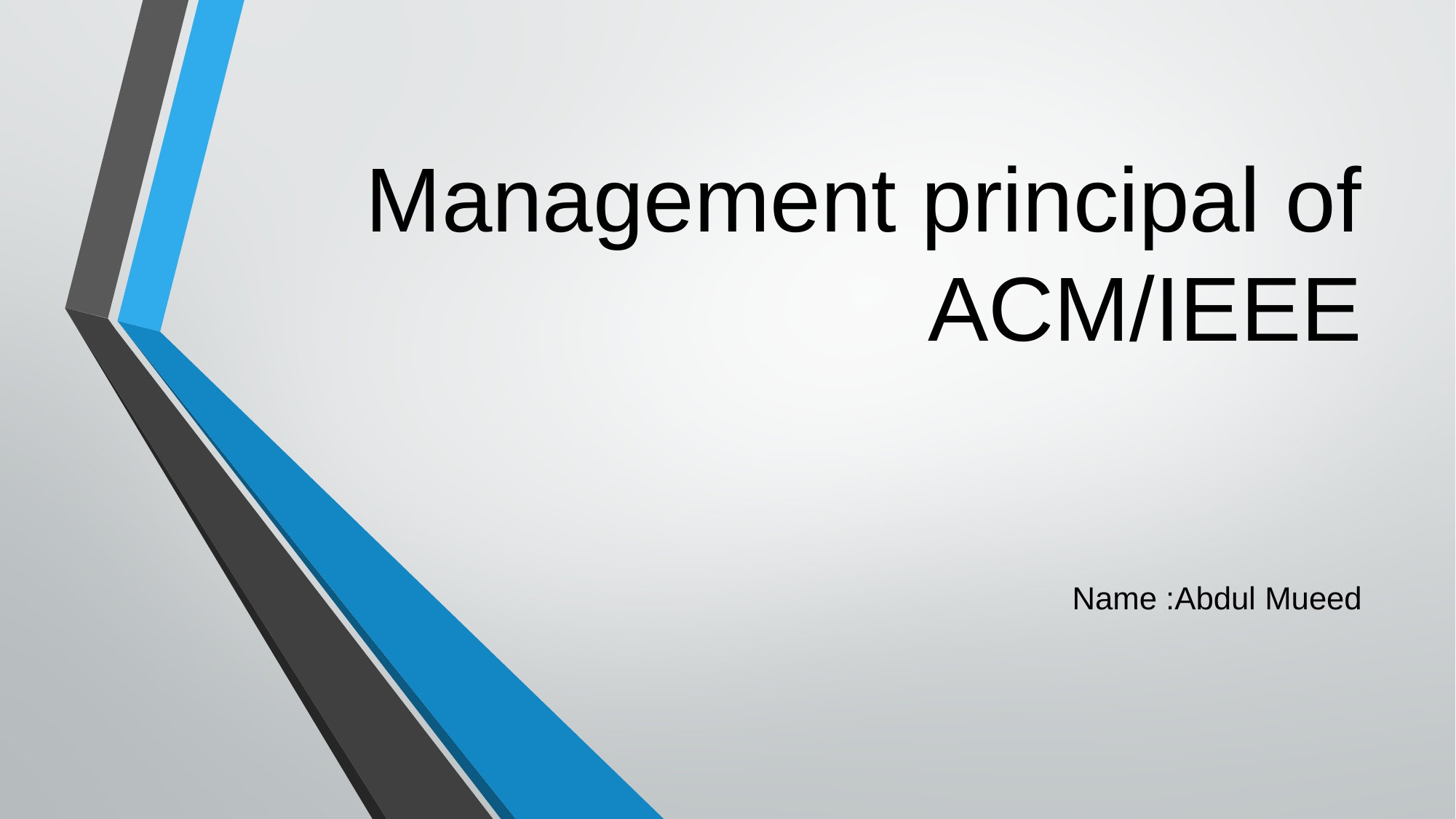

# Management principal of ACM/IEEE
Name :Abdul Mueed